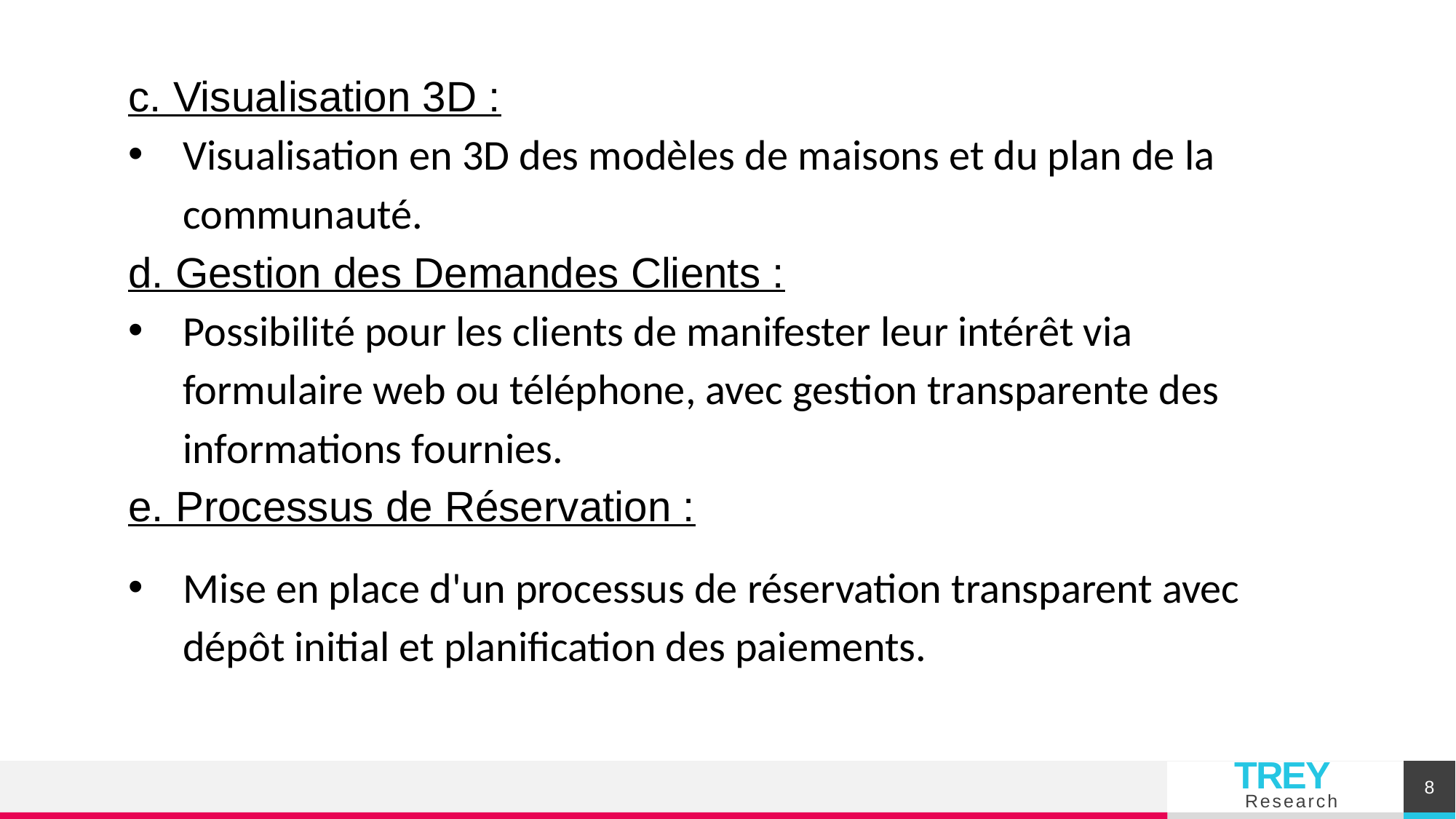

c. Visualisation 3D :
Visualisation en 3D des modèles de maisons et du plan de la communauté.
d. Gestion des Demandes Clients :
Possibilité pour les clients de manifester leur intérêt via formulaire web ou téléphone, avec gestion transparente des informations fournies.
e. Processus de Réservation :
Mise en place d'un processus de réservation transparent avec dépôt initial et planification des paiements.

#
8